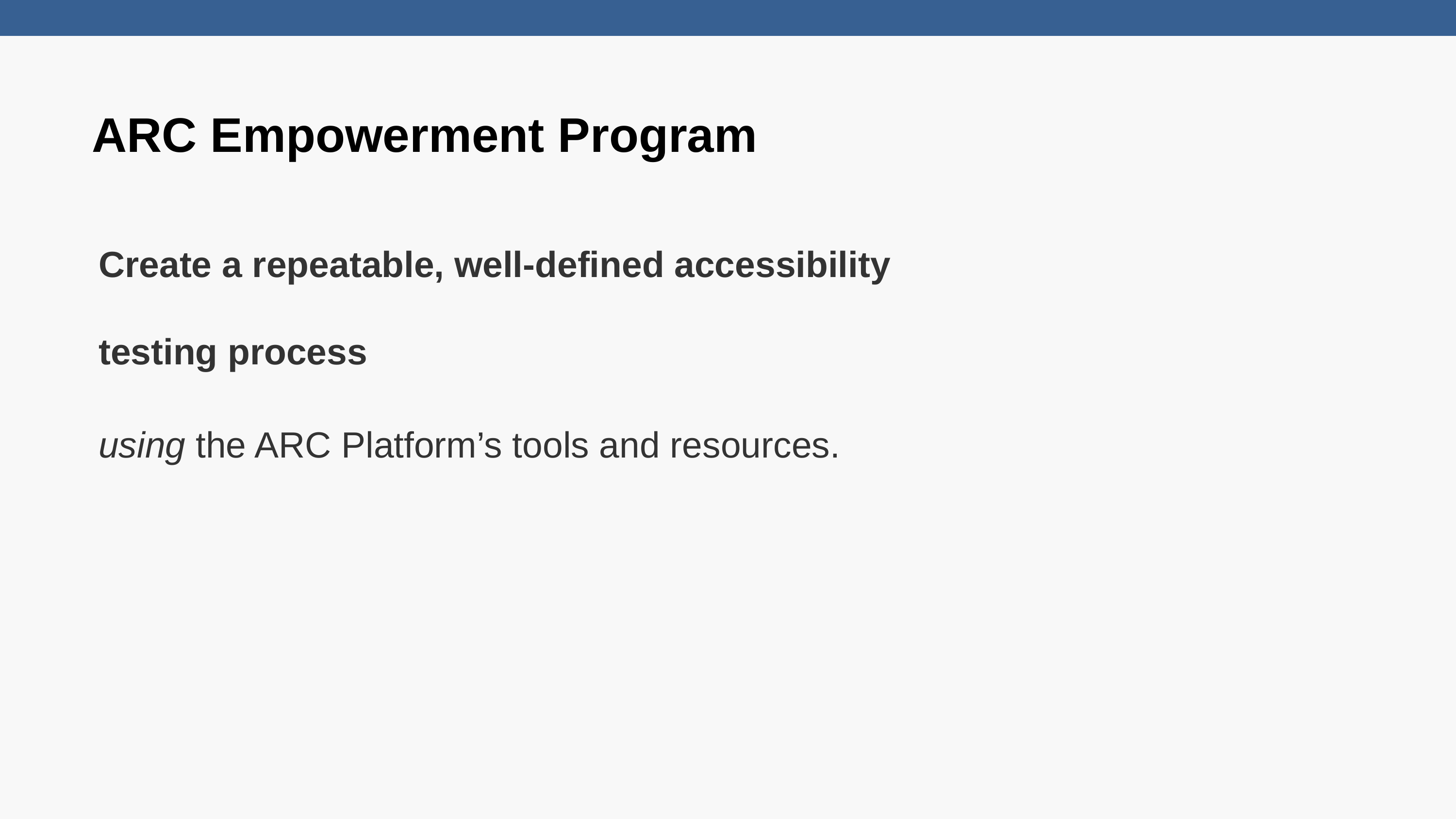

ARC Empowerment Program
Create a repeatable, well-defined accessibility testing process
using the ARC Platform’s tools and resources.